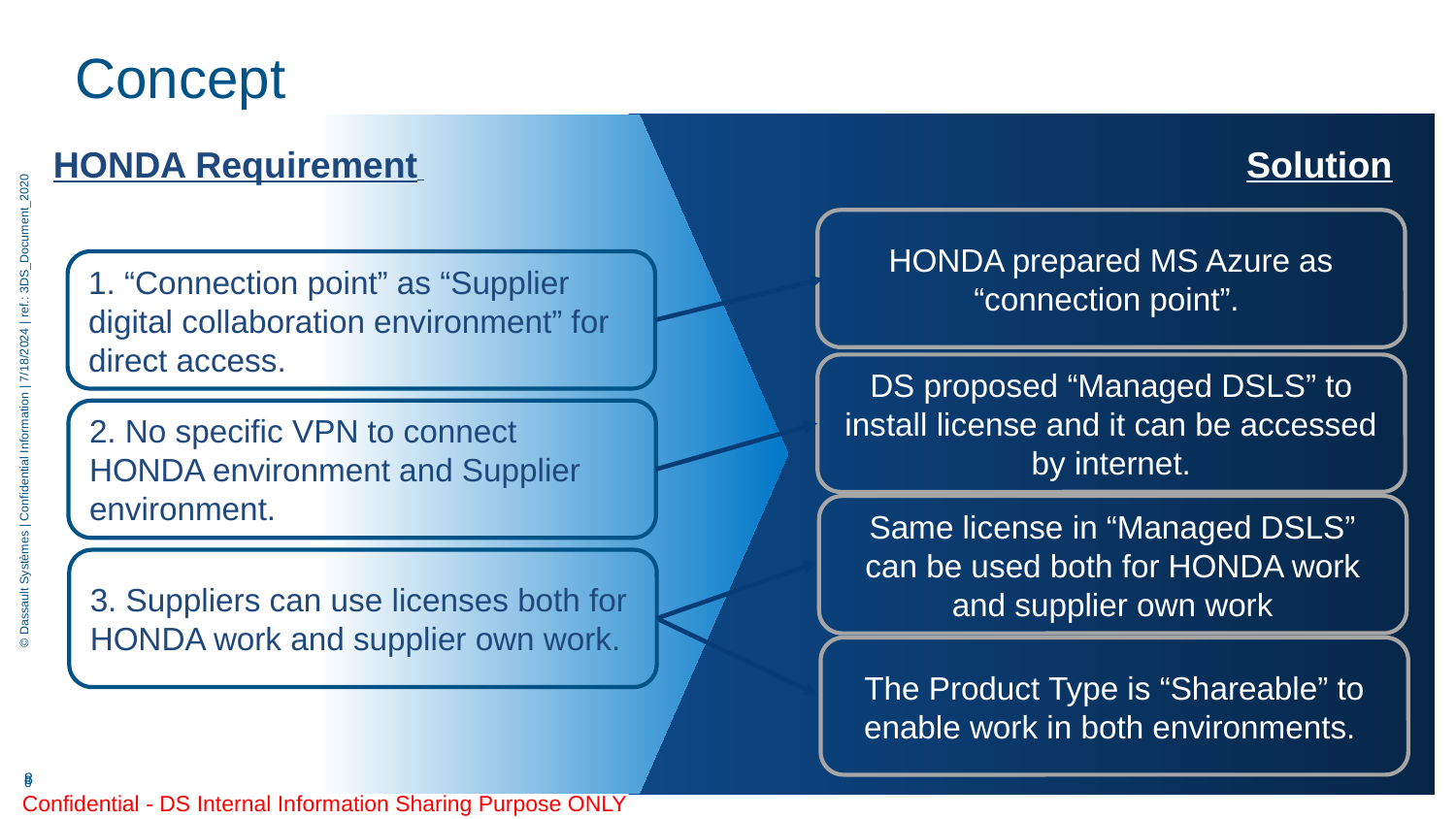

Concept

HONDA Requirement
Solution
HONDA prepared MS Azure as “connection point”.
1. “Connection point” as “Supplier digital collaboration environment” for direct access.
DS proposed “Managed DSLS” to install license and it can be accessed by internet.
2. No specific VPN to connect HONDA environment and Supplier environment.
Same license in “Managed DSLS”
can be used both for HONDA work and supplier own work
3. Suppliers can use licenses both for HONDA work and supplier own work.
The Product Type is “Shareable” to enable work in both environments.
Confidential - DS Internal Information Sharing Purpose ONLY